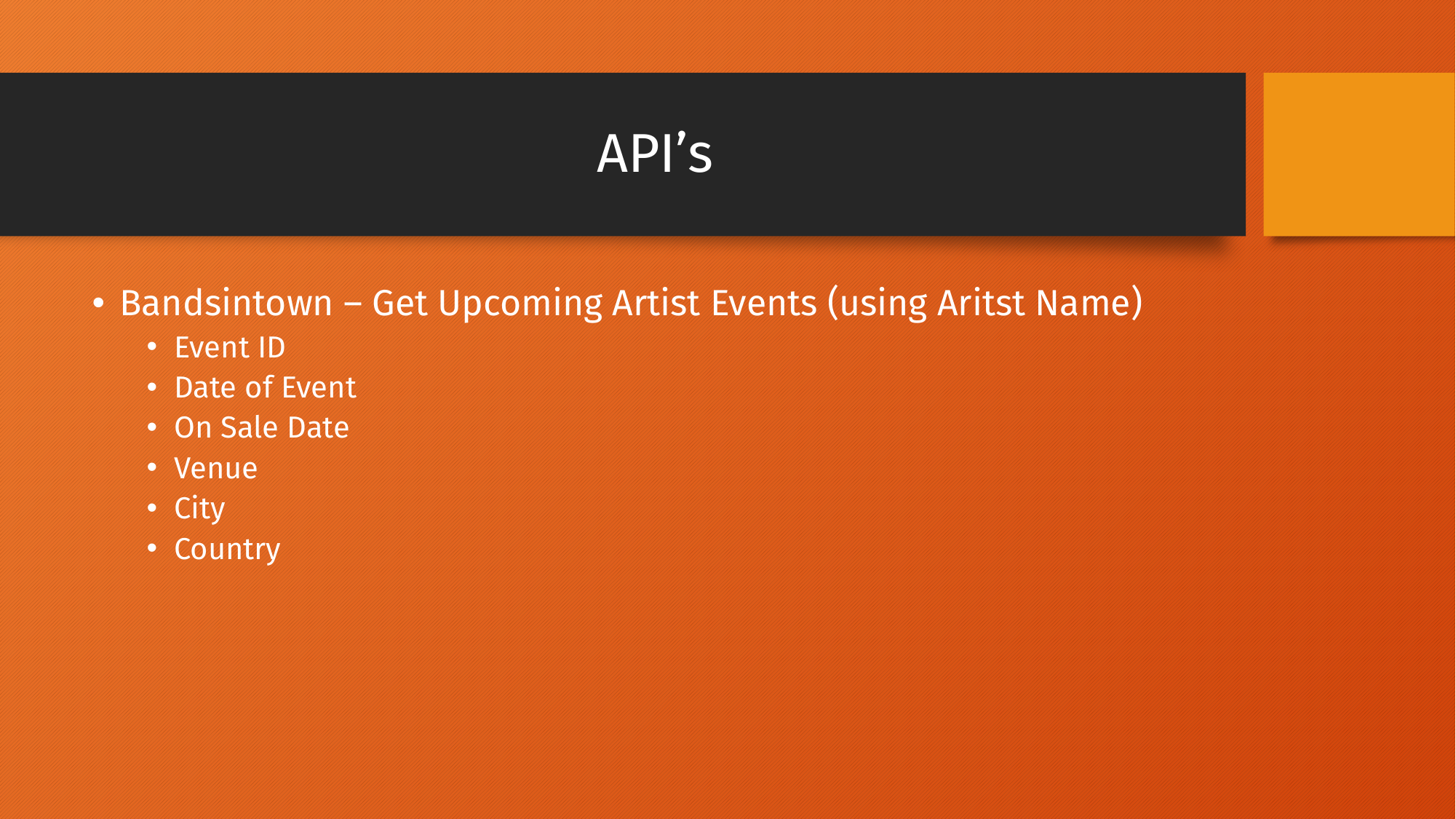

# API’s
Bandsintown – Get Upcoming Artist Events (using Aritst Name)
Event ID
Date of Event
On Sale Date
Venue
City
Country